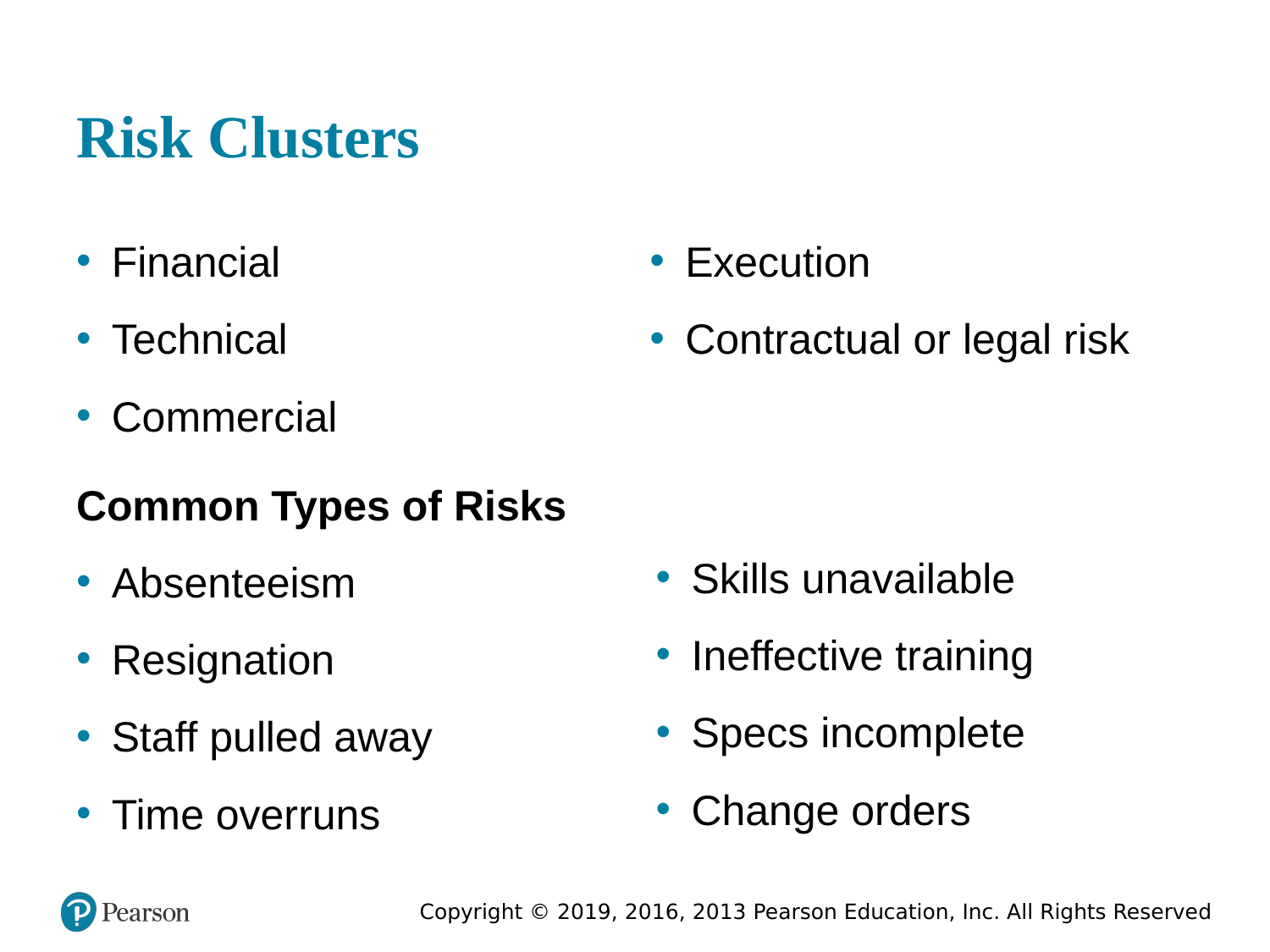

# Risk Clusters
Financial
Technical
Commercial
Execution
Contractual or legal risk
Common Types of Risks
Absenteeism
Resignation
Staff pulled away
Time overruns
Skills unavailable
Ineffective training
Specs incomplete
Change orders